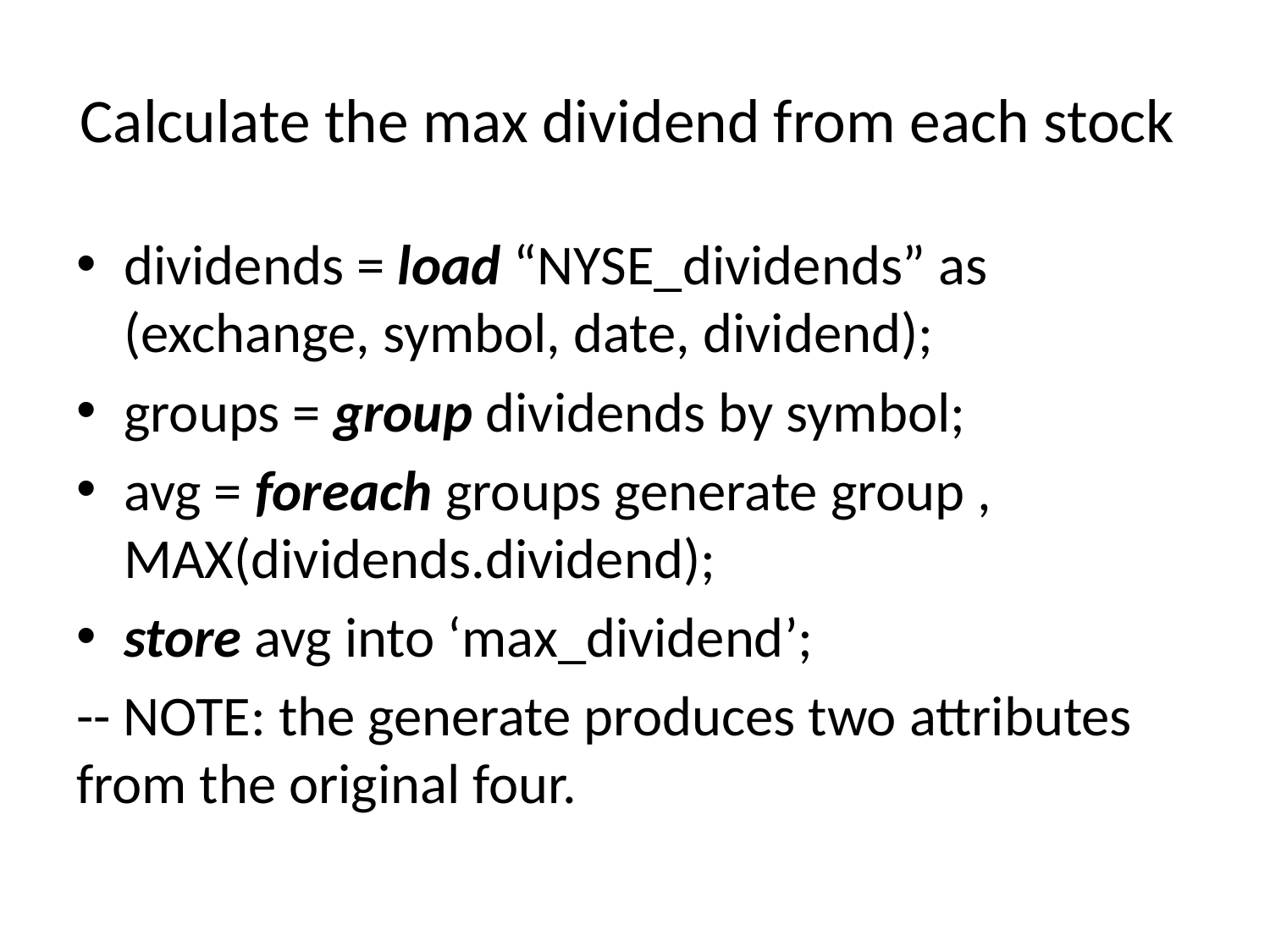

# Calculate the max dividend from each stock
dividends = load “NYSE_dividends” as (exchange, symbol, date, dividend);
groups = group dividends by symbol;
avg = foreach groups generate group , MAX(dividends.dividend);
store avg into ‘max_dividend’;
-- NOTE: the generate produces two attributes from the original four.